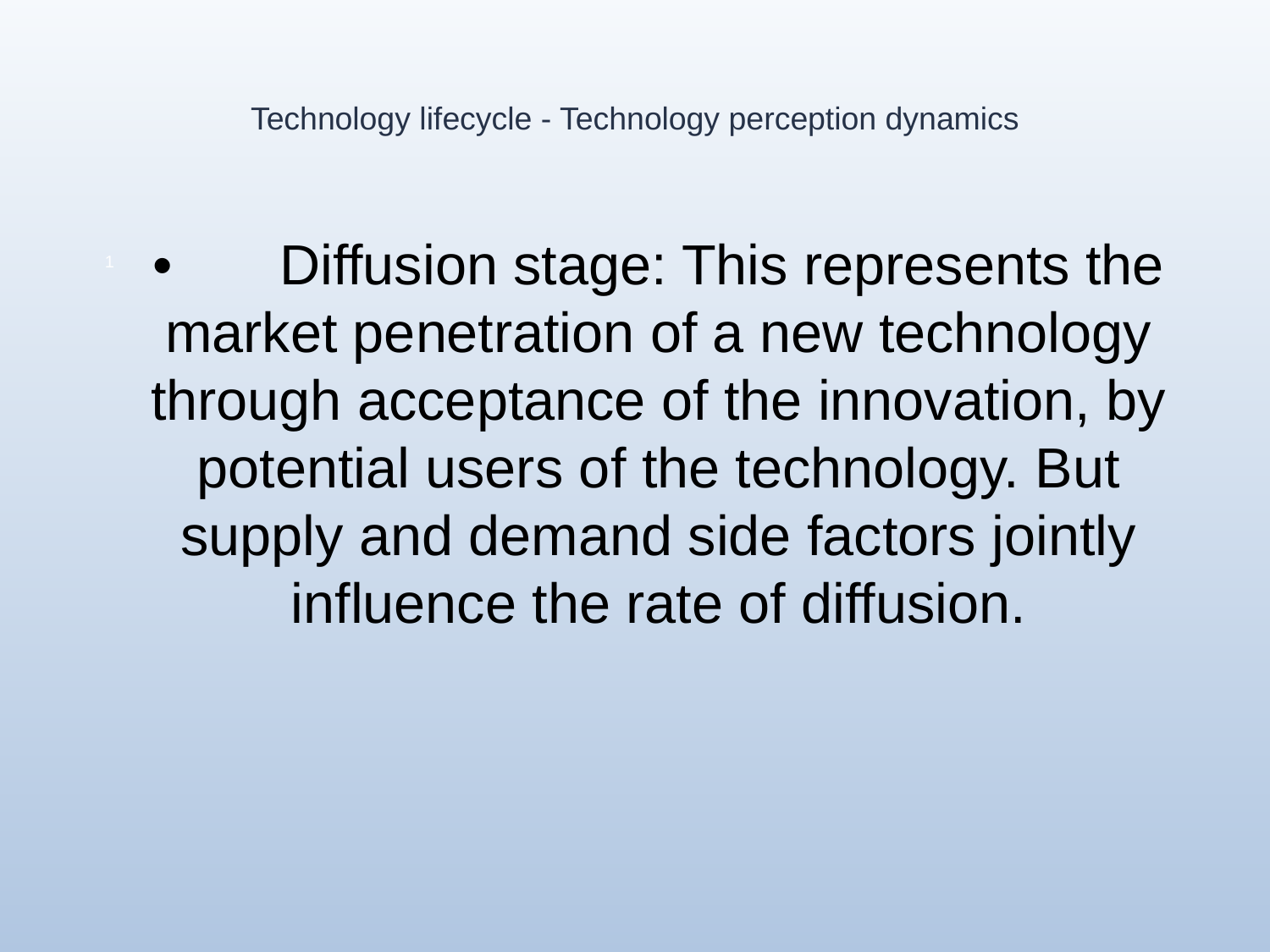

# Technology lifecycle - Technology perception dynamics
•	Diffusion stage: This represents the market penetration of a new technology through acceptance of the innovation, by potential users of the technology. But supply and demand side factors jointly influence the rate of diffusion.